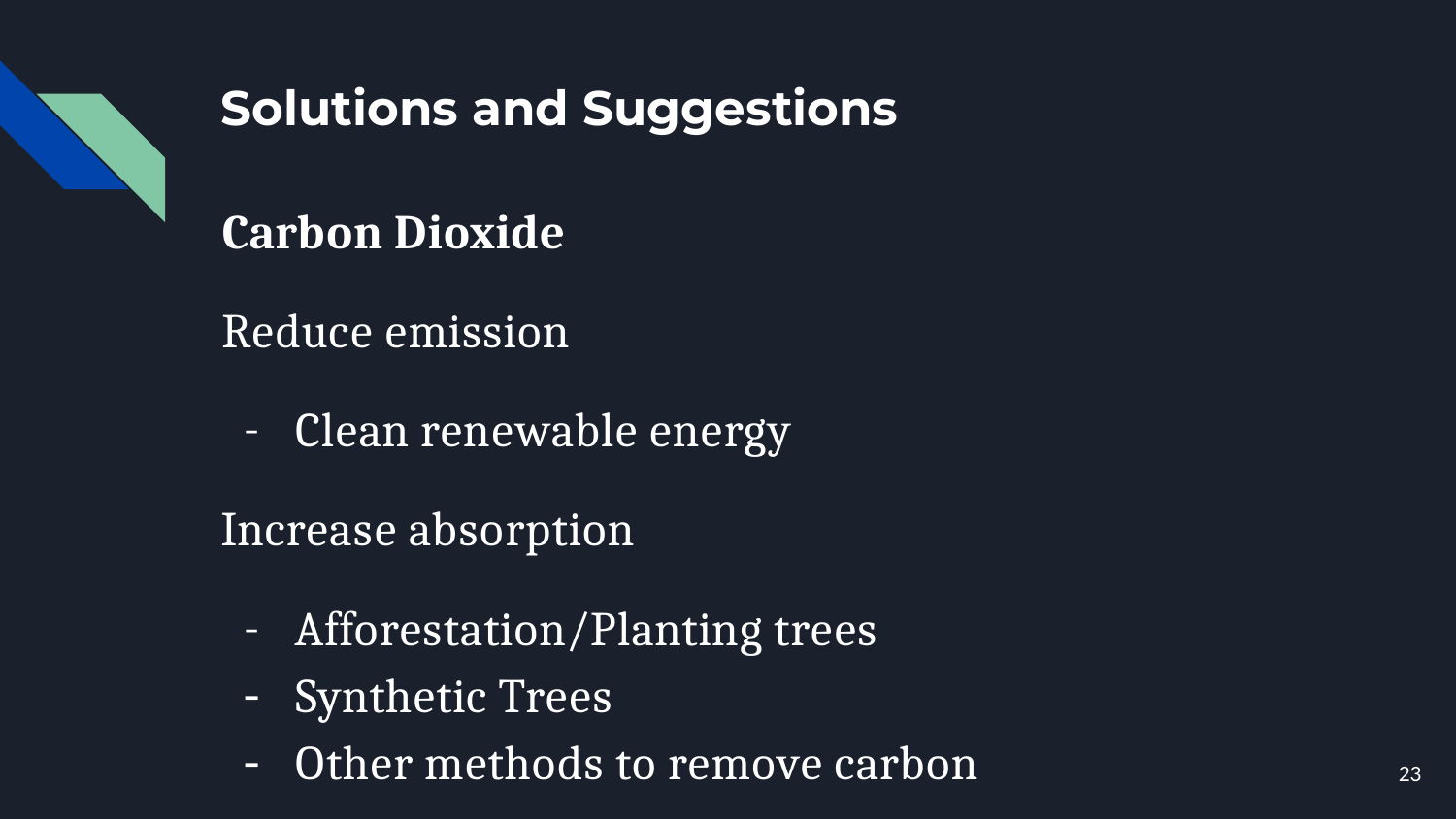

# Solutions and Suggestions
Carbon Dioxide
Reduce emission
Clean renewable energy
Increase absorption
Afforestation/Planting trees
Synthetic Trees
Other methods to remove carbon
23